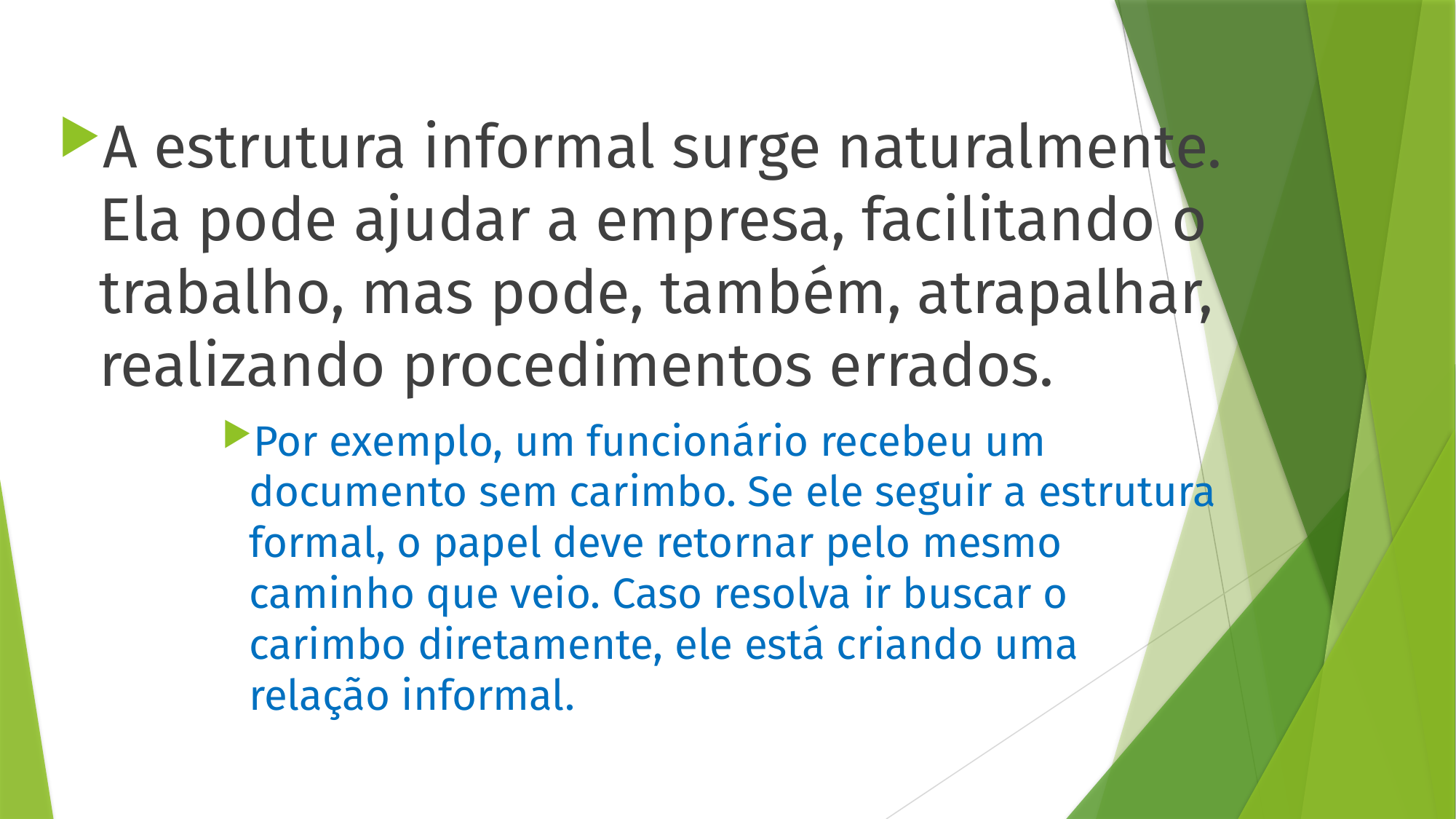

A estrutura informal surge naturalmente. Ela pode ajudar a empresa, facilitando o trabalho, mas pode, também, atrapalhar, realizando procedimentos errados.
Por exemplo, um funcionário recebeu um documento sem carimbo. Se ele seguir a estrutura formal, o papel deve retornar pelo mesmo caminho que veio. Caso resolva ir buscar o carimbo diretamente, ele está criando uma relação informal.